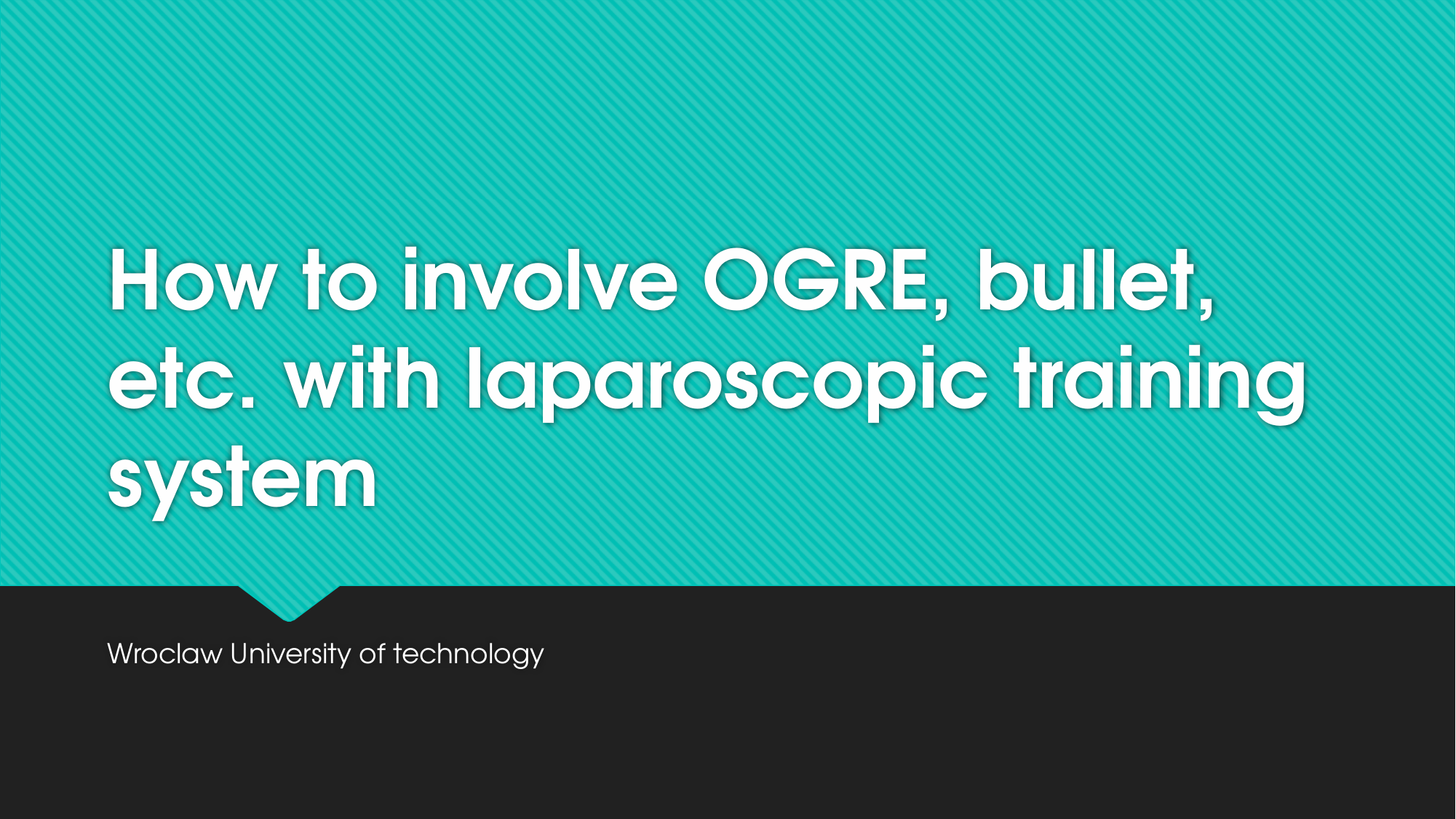

# How to involve OGRE, bullet, etc. with laparoscopic training system
Wroclaw University of technology